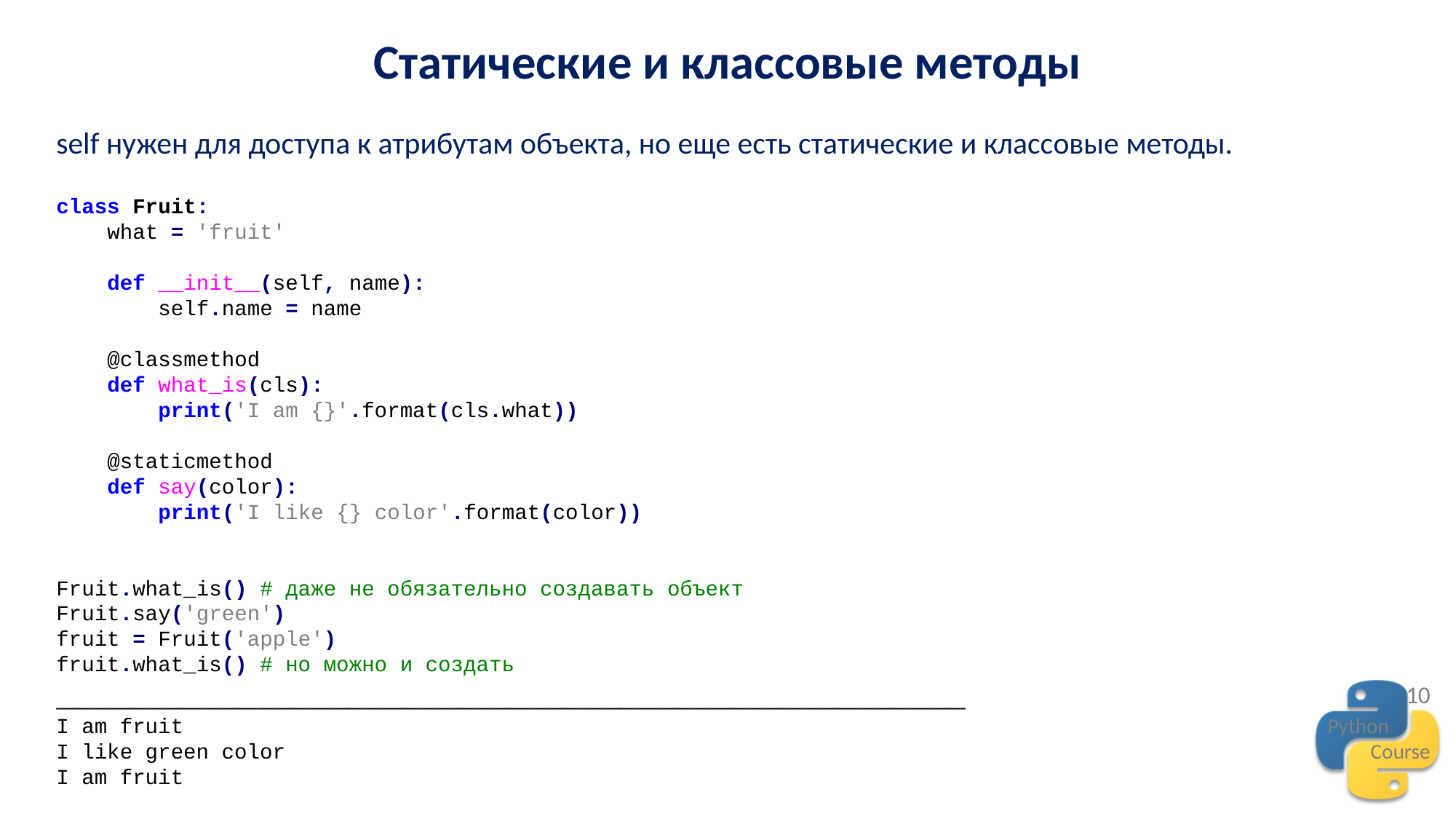

Статические и классовые методы
self нужен для доступа к атрибутам объекта, но еще есть статические и классовые методы.

class Fruit:
    what = 'fruit'

    def __init__(self, name):
        self.name = name

    @classmethod
    def what_is(cls):
        print('I am {}'.format(cls.what))

    @staticmethod
    def say(color):
        print('I like {} color'.format(color))

Fruit.what_is() # даже не обязательно создавать объект
Fruit.say('green')
fruit = Fruit('apple')
fruit.what_is() # но можно и создать
__________________________________________________
I am fruit
I like green color
I am fruit